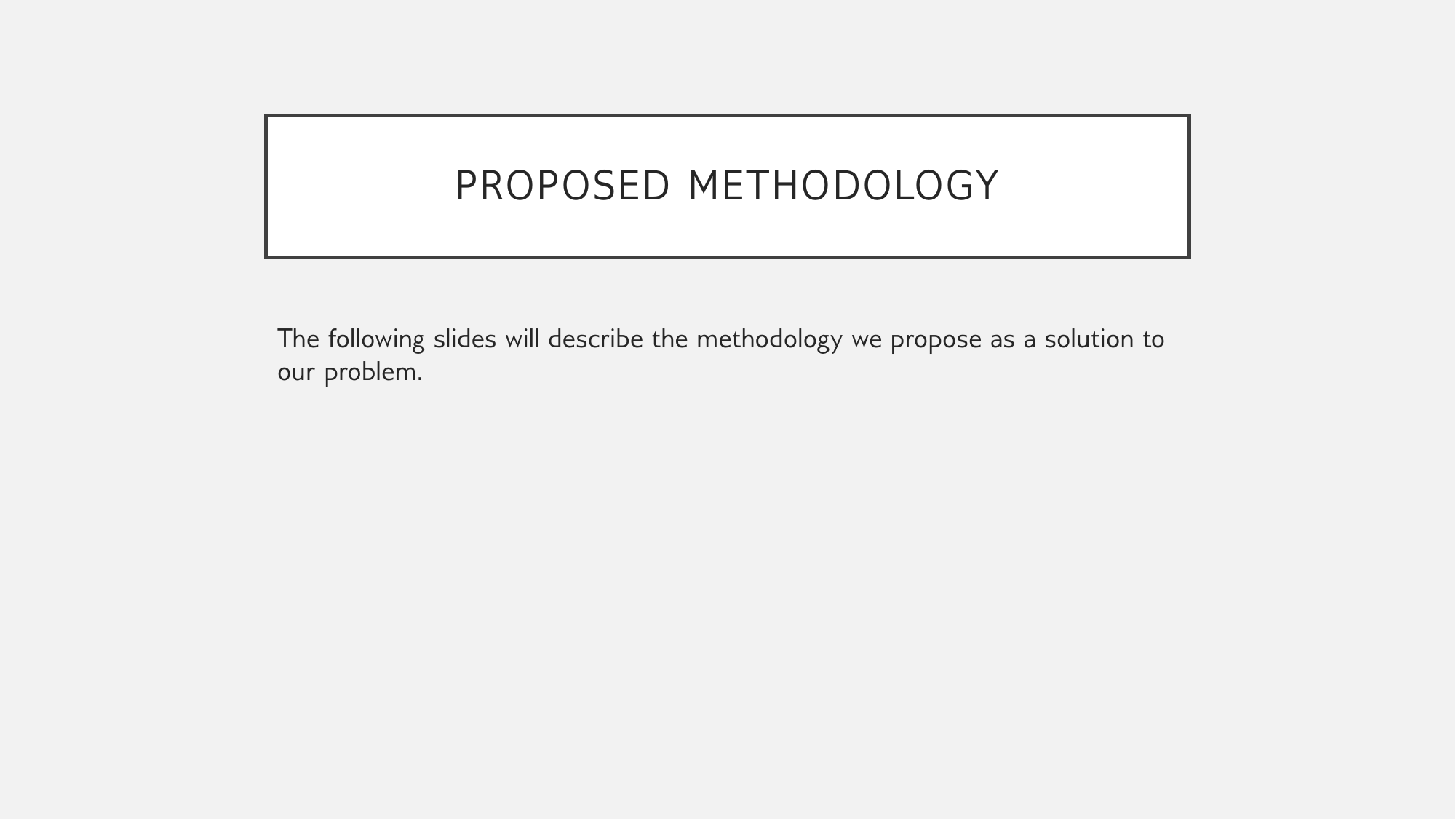

# Proposed Methodology
The following slides will describe the methodology we propose as a solution to our problem.